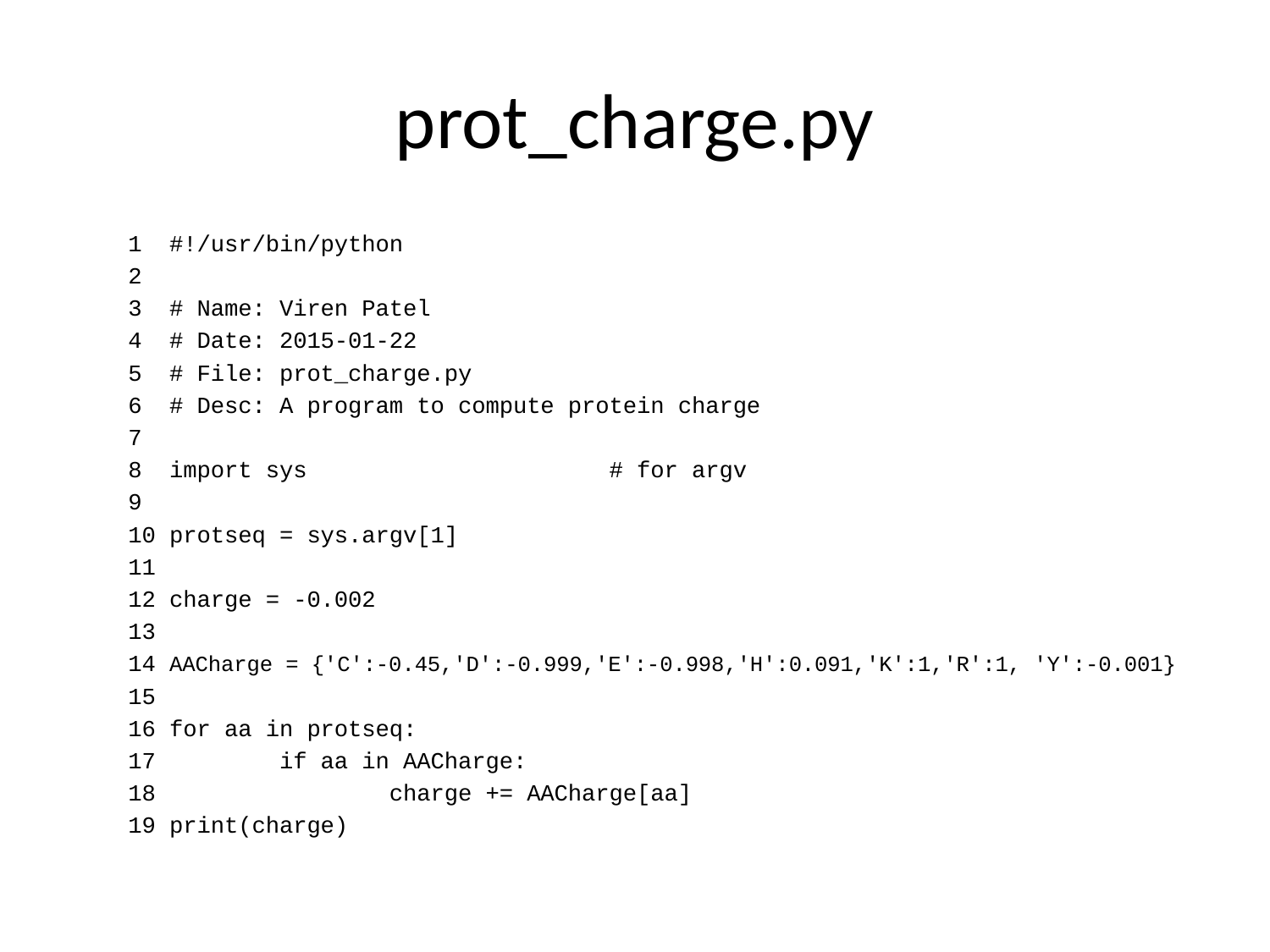

# prot_charge.py
	1  #!/usr/bin/python
	2
	3  # Name: Viren Patel
	4  # Date: 2015-01-22
	5  # File: prot_charge.py
	6  # Desc: A program to compute protein charge
	7
	8  import sys                      # for argv
	9
	10 protseq = sys.argv[1]
	11
	12 charge = -0.002
	13
	14 AACharge = {'C':-0.45,'D':-0.999,'E':-0.998,'H':0.091,'K':1,'R':1, 'Y':-0.001}
	15
	16 for aa in protseq:
	17         if aa in AACharge:
	18                 charge += AACharge[aa]
	19 print(charge)